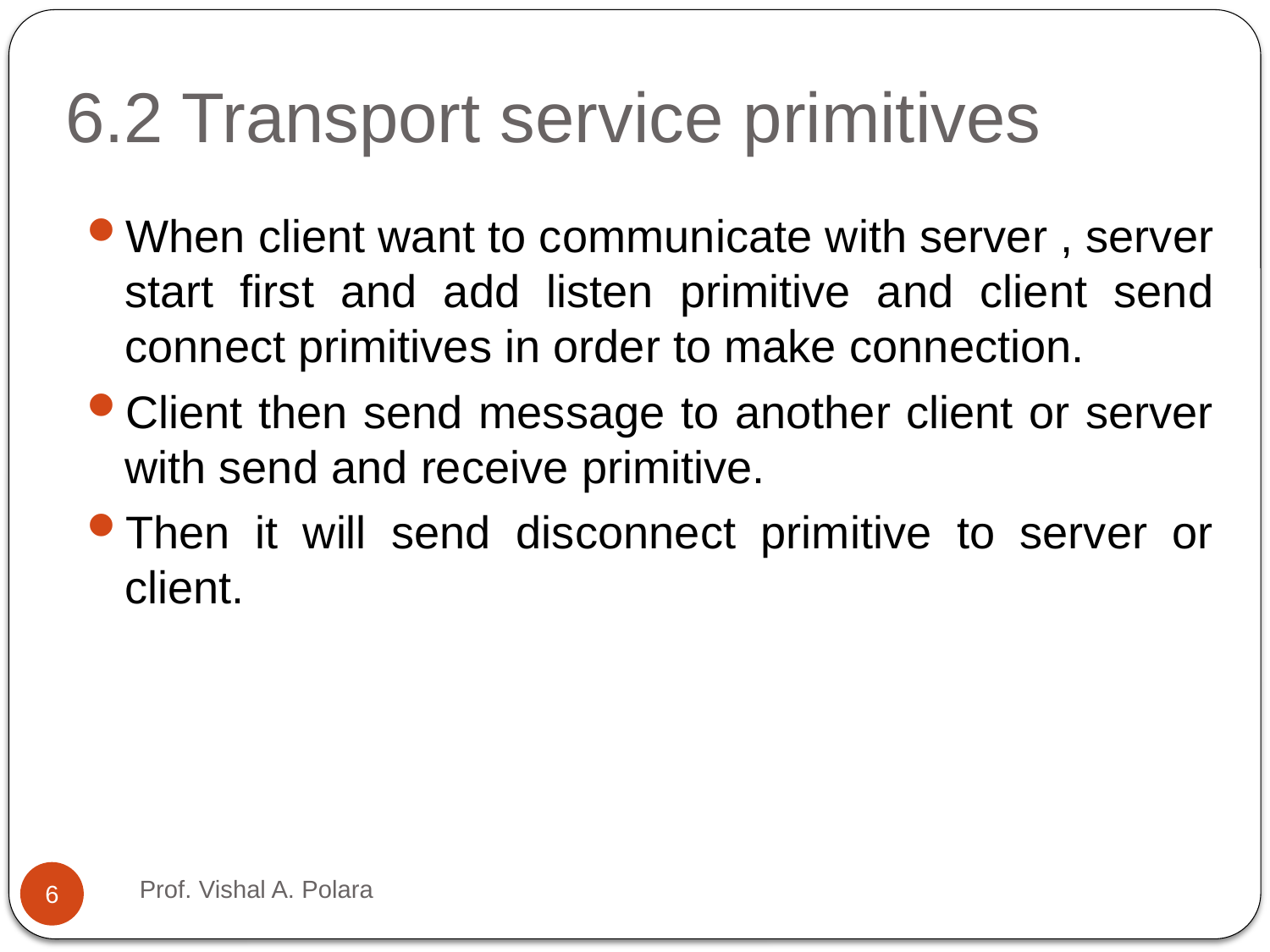

# 6.2 Transport service primitives
When client want to communicate with server , server start first and add listen primitive and client send connect primitives in order to make connection.
Client then send message to another client or server with send and receive primitive.
Then it will send disconnect primitive to server or client.

Prof. Vishal A. Polara
6